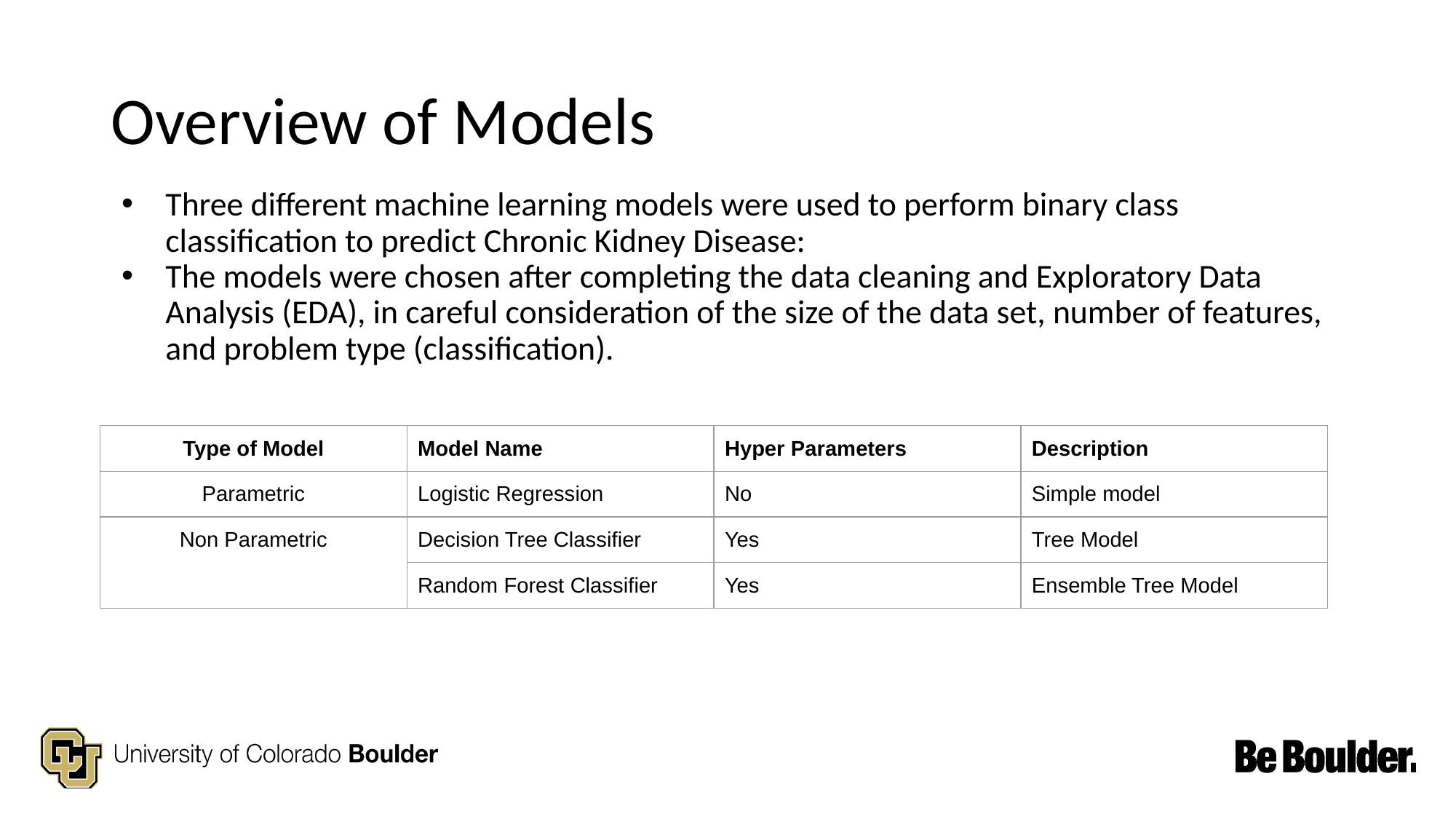

# Overview of Models
Three different machine learning models were used to perform binary class classification to predict Chronic Kidney Disease:
The models were chosen after completing the data cleaning and Exploratory Data Analysis (EDA), in careful consideration of the size of the data set, number of features, and problem type (classification).

| Type of Model | Model Name | Hyper Parameters | Description |
| --- | --- | --- | --- |
| Parametric | Logistic Regression | No | Simple model |
| Non Parametric | Decision Tree Classifier | Yes | Tree Model |
|  | Random Forest Classifier | Yes | Ensemble Tree Model |